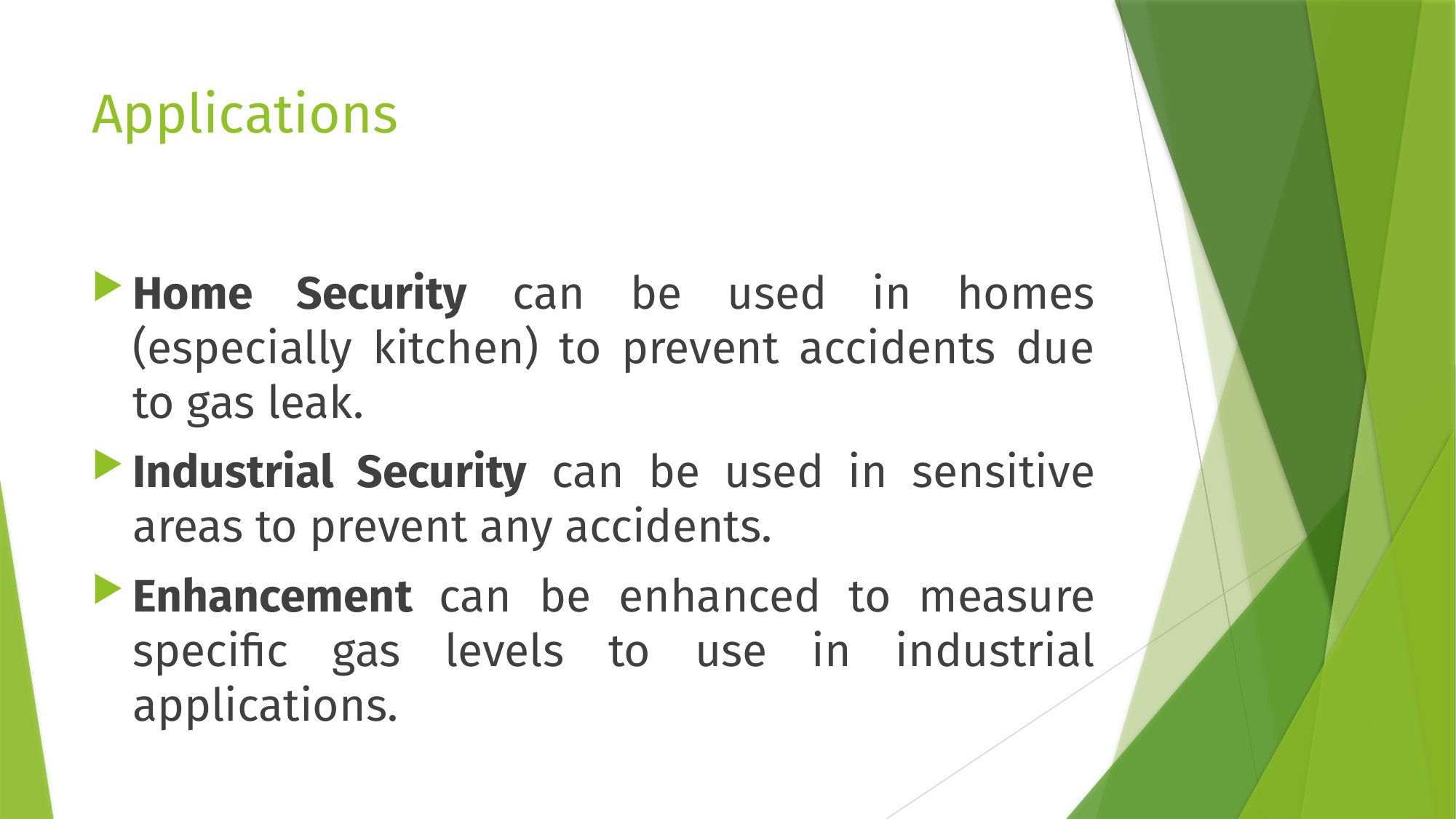

# Applications
Home Security can be used in homes (especially kitchen) to prevent accidents due to gas leak.
Industrial Security can be used in sensitive areas to prevent any accidents.
Enhancement can be enhanced to measure specific gas levels to use in industrial applications.